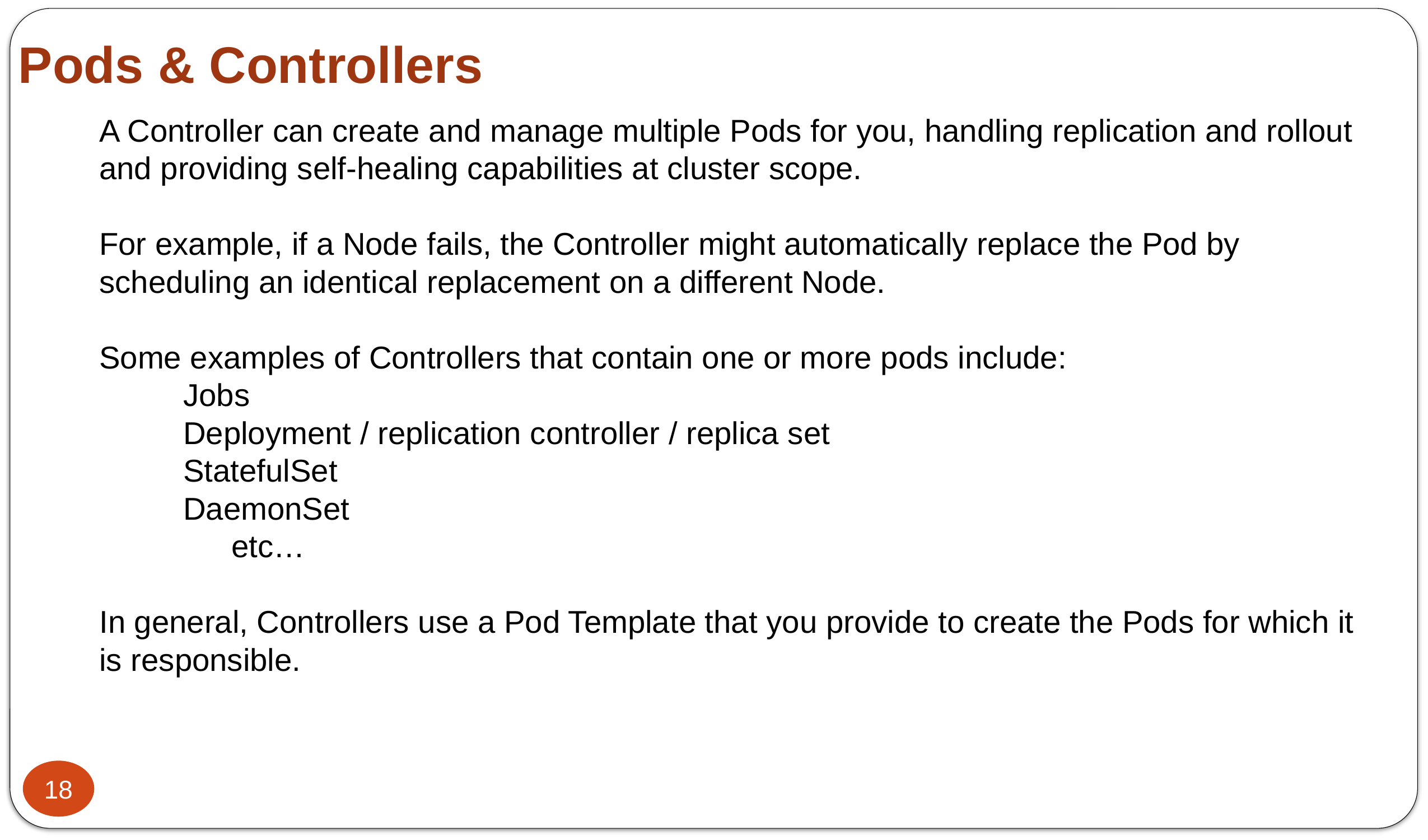

Pods & Controllers
A Controller can create and manage multiple Pods for you, handling replication and rollout and providing self-healing capabilities at cluster scope.

For example, if a Node fails, the Controller might automatically replace the Pod by scheduling an identical replacement on a different Node.

Some examples of Controllers that contain one or more pods include:
	Jobs
	Deployment / replication controller / replica set
	StatefulSet
	DaemonSet
               etc…

In general, Controllers use a Pod Template that you provide to create the Pods for which it is responsible.

18